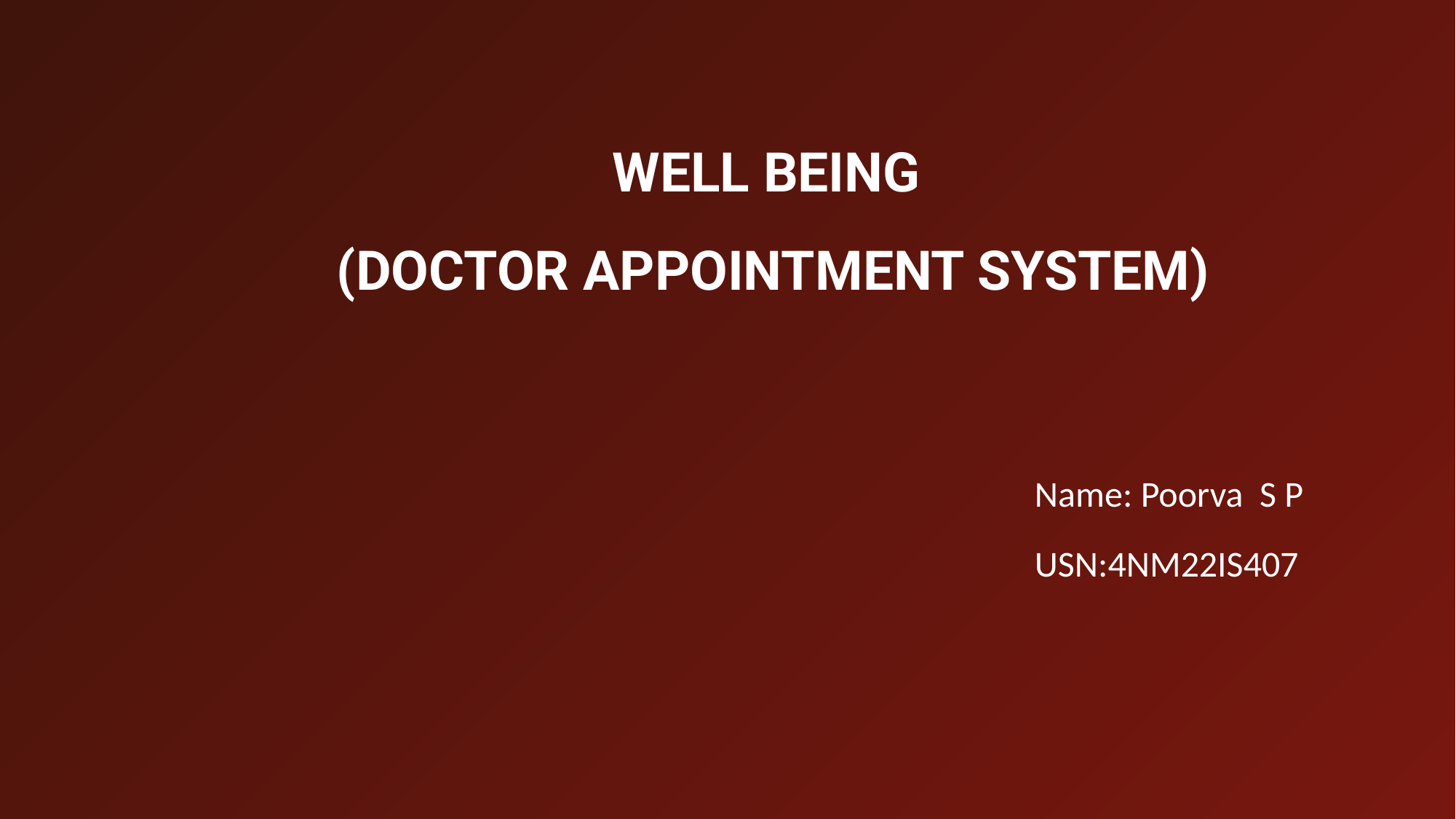

# WELL BEING (DOCTOR APPOINTMENT SYSTEM) Name: Poorva  S P USN:4NM22IS407